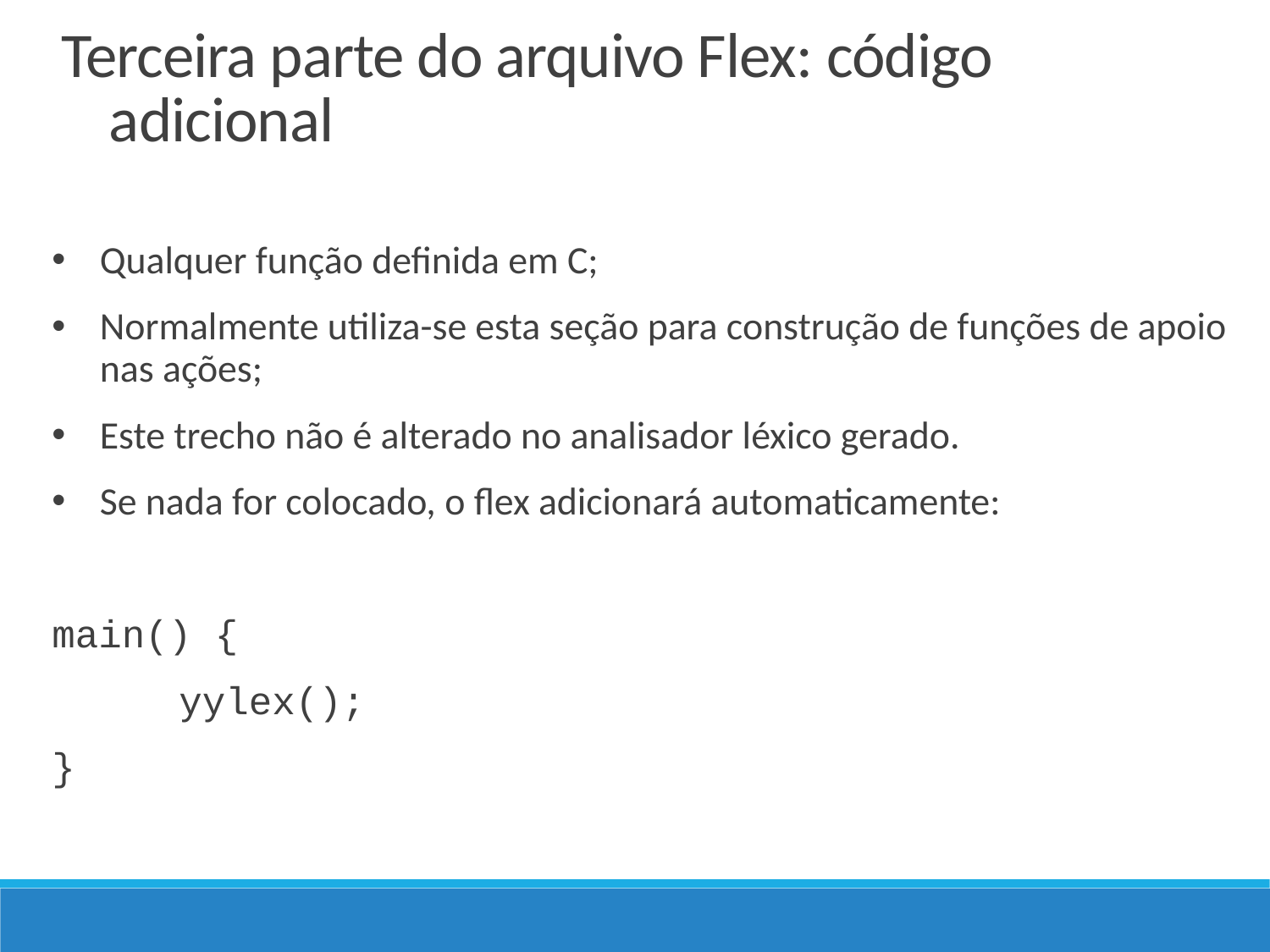

Terceira parte do arquivo Flex: código adicional
Qualquer função definida em C;
Normalmente utiliza-se esta seção para construção de funções de apoio nas ações;
Este trecho não é alterado no analisador léxico gerado.
Se nada for colocado, o flex adicionará automaticamente:

main() {
	yylex();
}